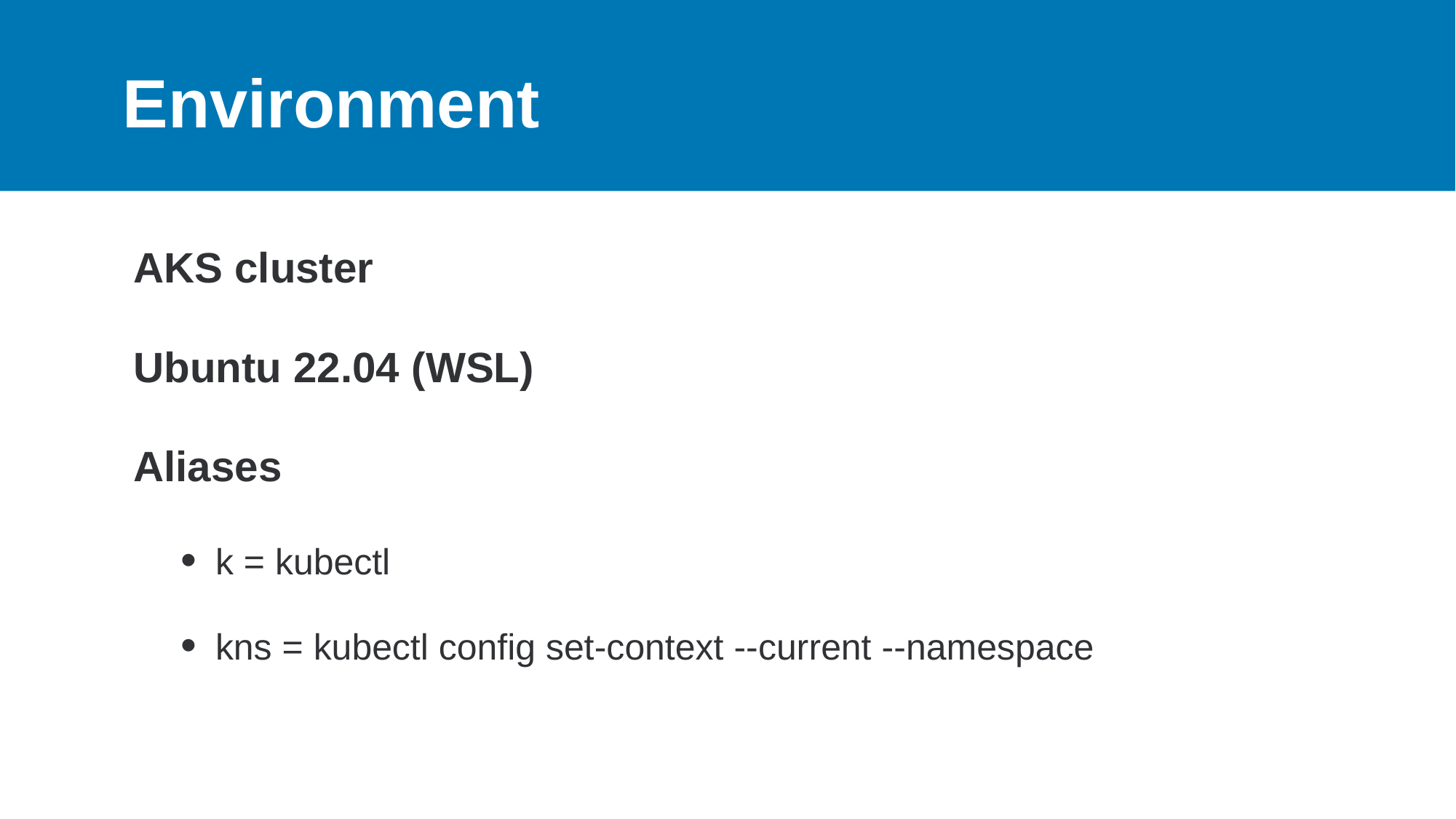

# Environment
AKS cluster
Ubuntu 22.04 (WSL)
Aliases
k = kubectl
kns = kubectl config set-context --current --namespace